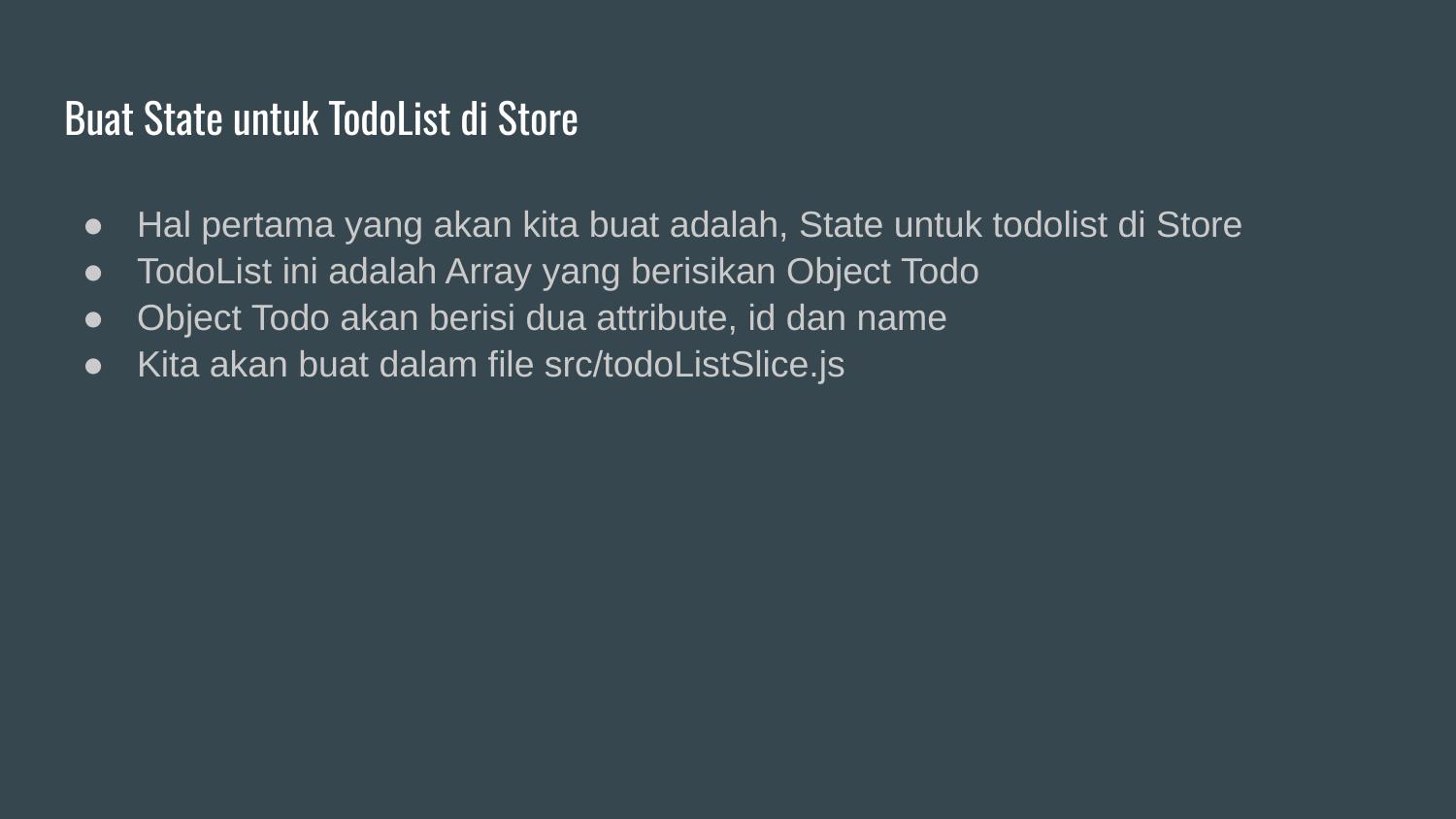

# Buat State untuk TodoList di Store
Hal pertama yang akan kita buat adalah, State untuk todolist di Store
TodoList ini adalah Array yang berisikan Object Todo
Object Todo akan berisi dua attribute, id dan name
Kita akan buat dalam file src/todoListSlice.js